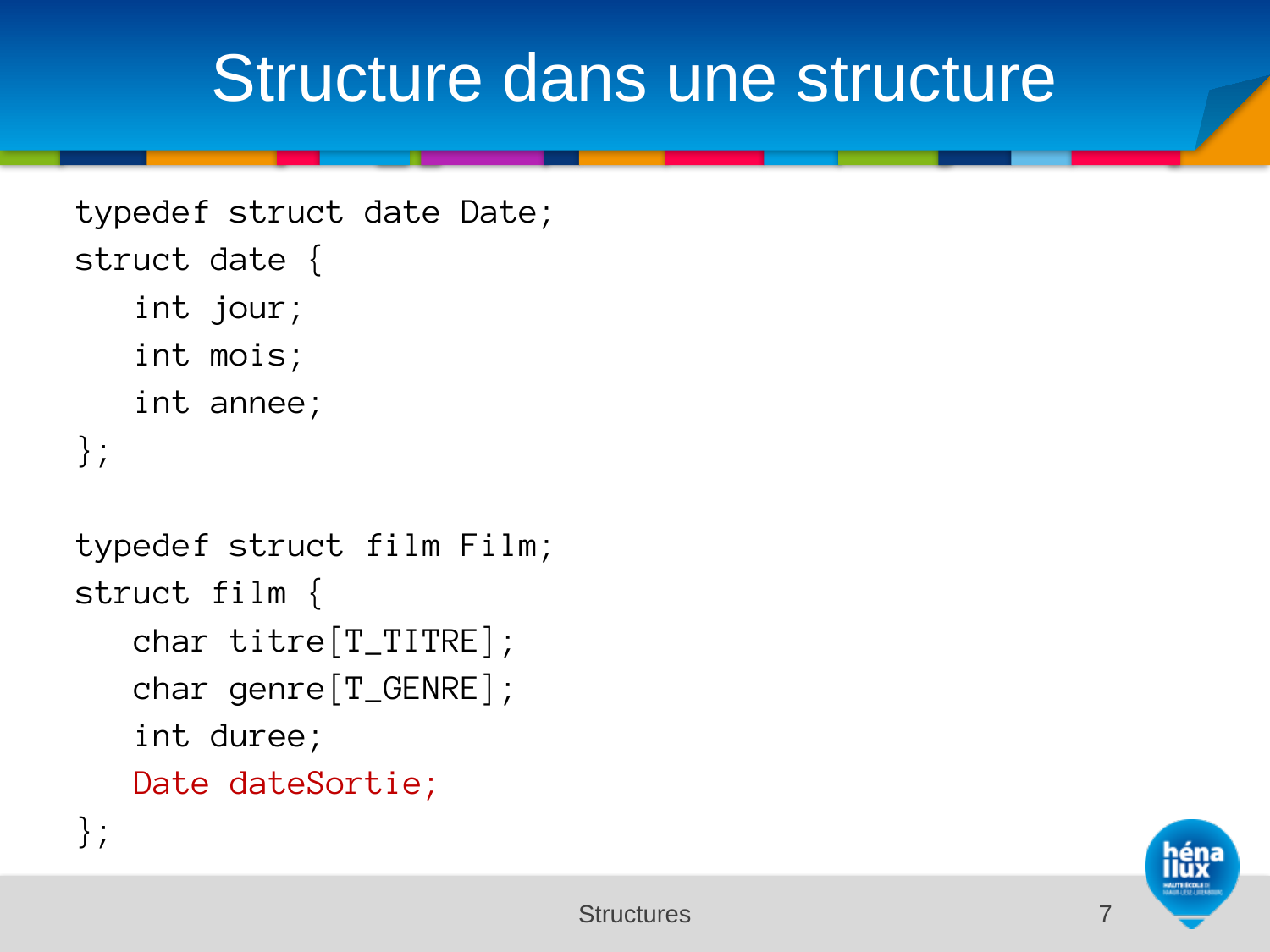

# Structure dans une structure
typedef struct date Date;
struct date {
   int jour;
   int mois;
   int annee;
};

typedef struct film Film;
struct film {
   char titre[T_TITRE];
   char genre[T_GENRE];
   int duree;
   Date dateSortie;
};
Structures
7